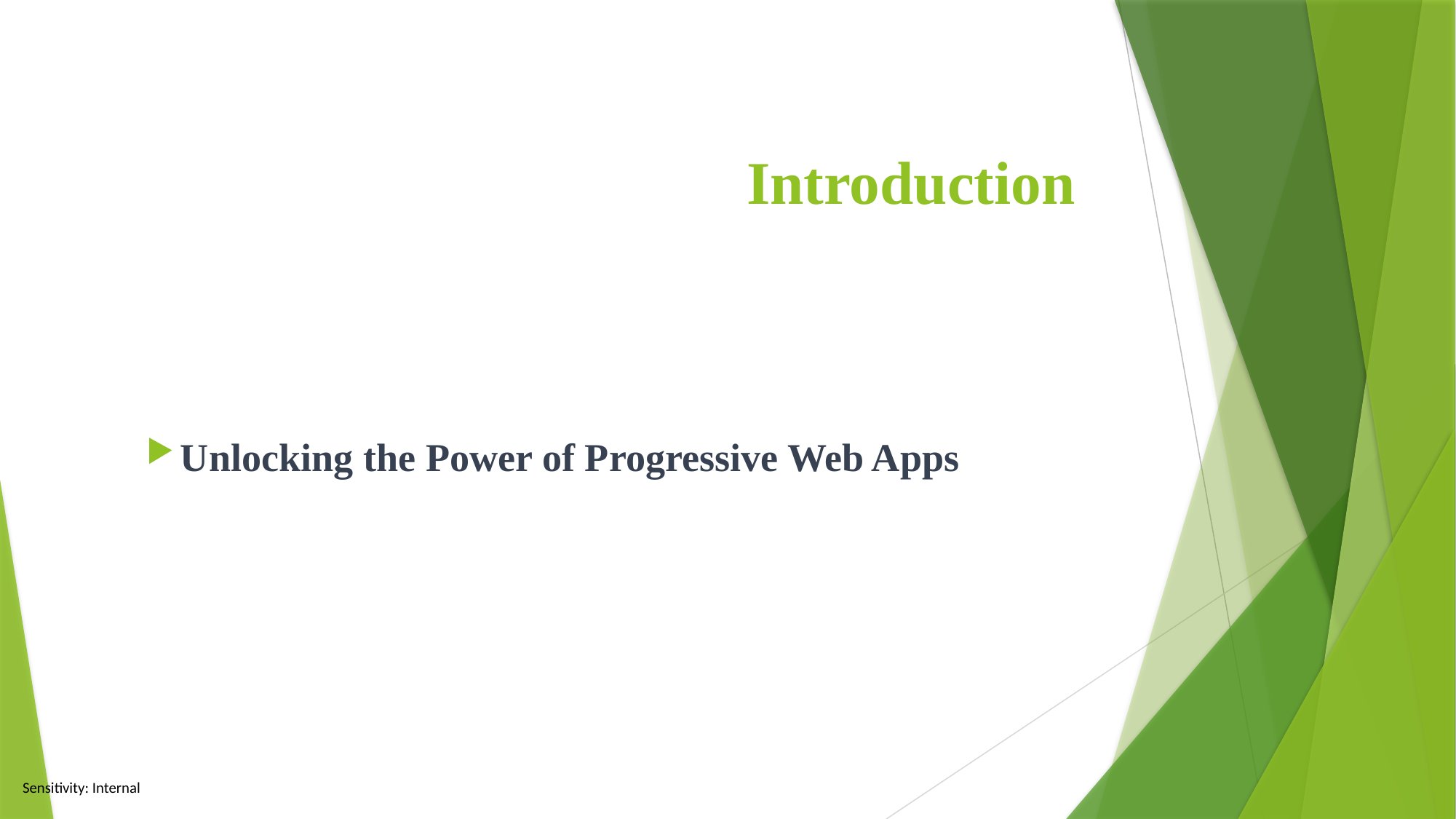

# Introduction

Unlocking the Power of Progressive Web Apps